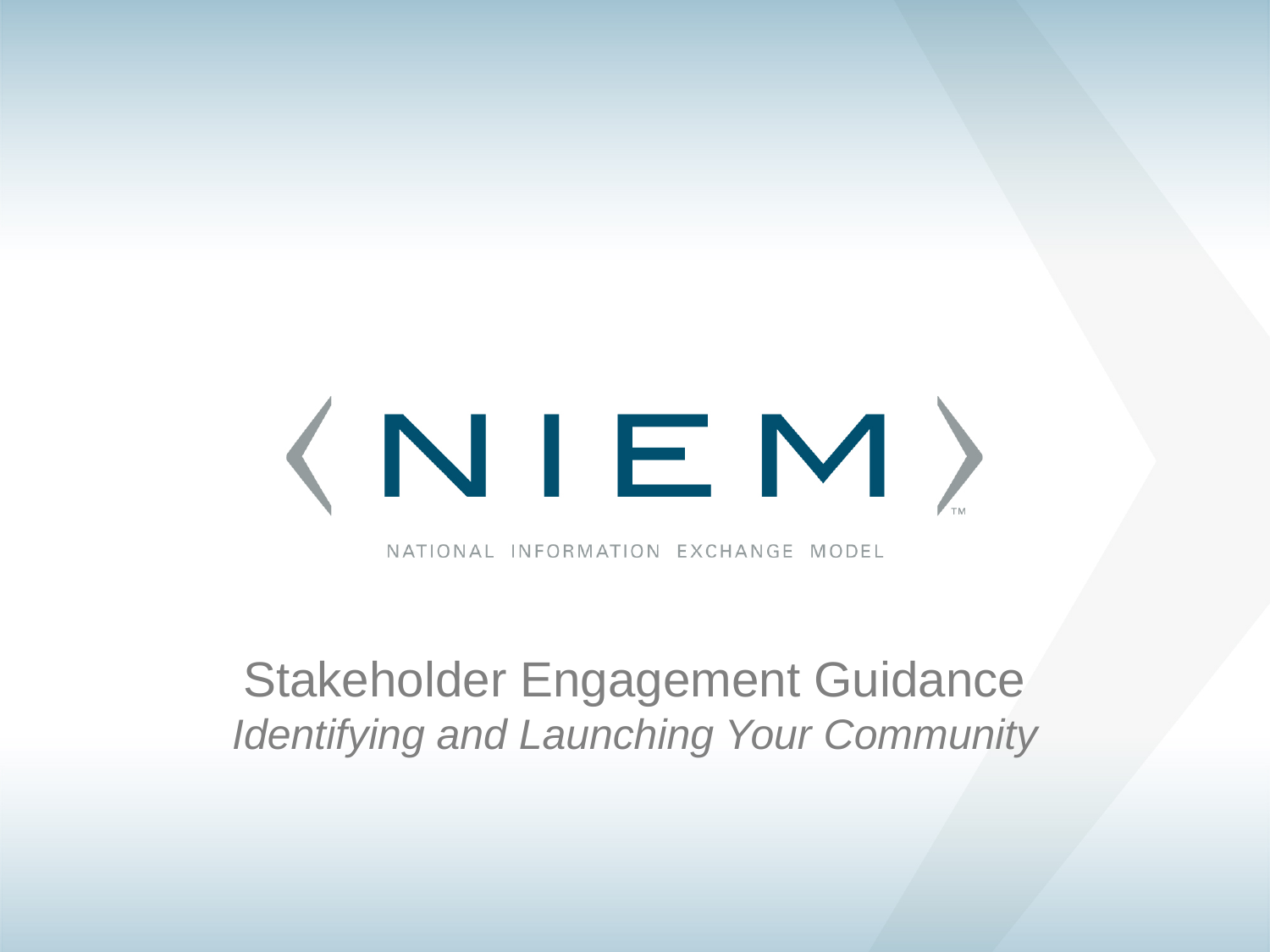

# Stakeholder Engagement Guidance Identifying and Launching Your Community